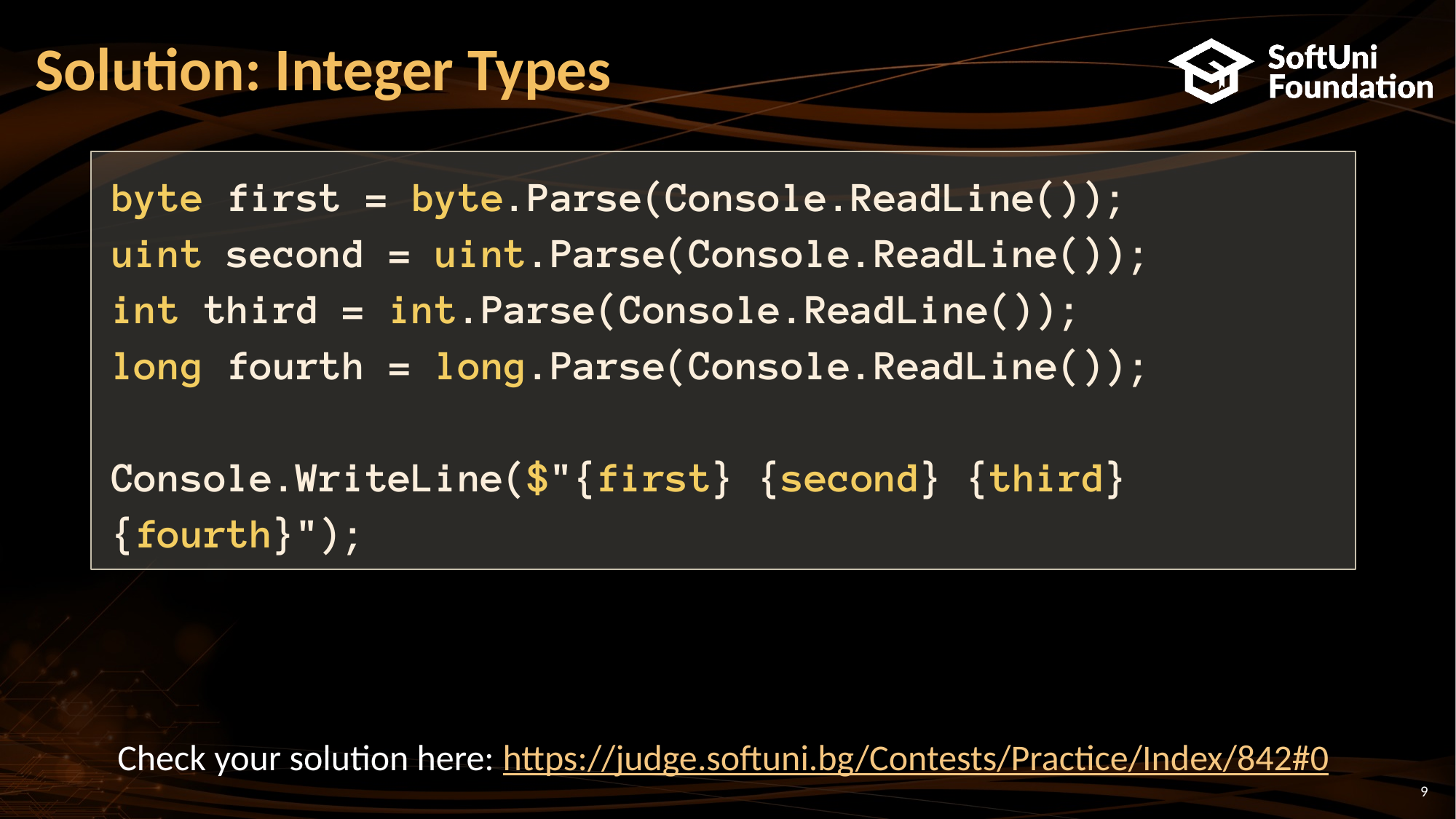

# Solution: Integer Types
byte first = byte.Parse(Console.ReadLine());
uint second = uint.Parse(Console.ReadLine());
int third = int.Parse(Console.ReadLine());
long fourth = long.Parse(Console.ReadLine());

Console.WriteLine($"{first} {second} {third} {fourth}");
Check your solution here: https://judge.softuni.bg/Contests/Practice/Index/842#0
9